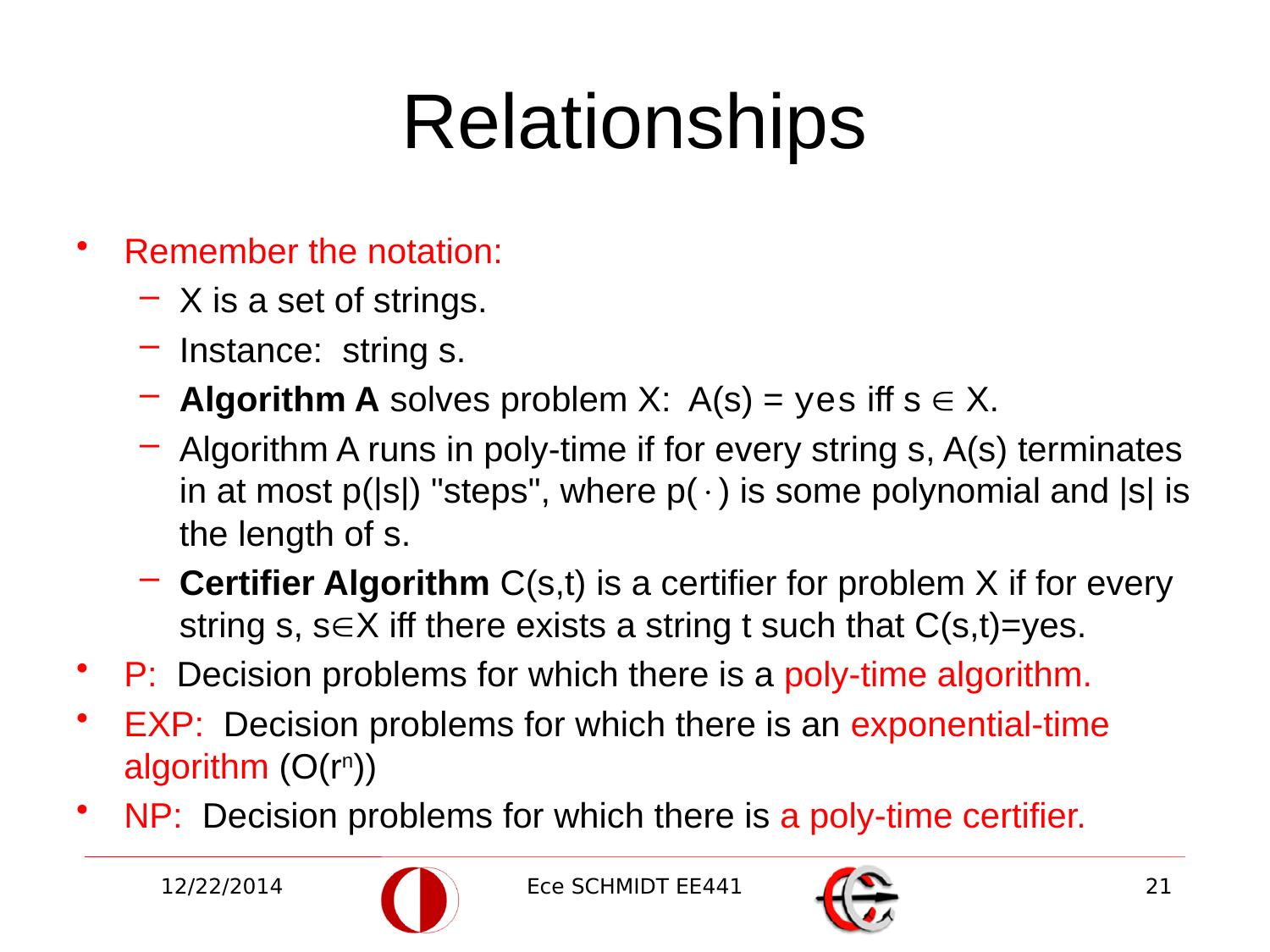

# Relationships
Remember the notation:
X is a set of strings.
Instance:  string s.
Algorithm A solves problem X:  A(s) = yes iff s ∈ X.
Algorithm A runs in poly-time if for every string s, A(s) terminates in at most p(|s|) "steps", where p(⋅) is some polynomial and |s| is the length of s.
Certifier Algorithm C(s,t) is a certifier for problem X if for every string s, s∈X iff there exists a string t such that C(s,t)=yes.
P:  Decision problems for which there is a poly-time algorithm.
EXP:  Decision problems for which there is an exponential-time algorithm (O(rn))
NP:  Decision problems for which there is a poly-time certifier.

12/22/2014
Ece SCHMIDT EE441
21